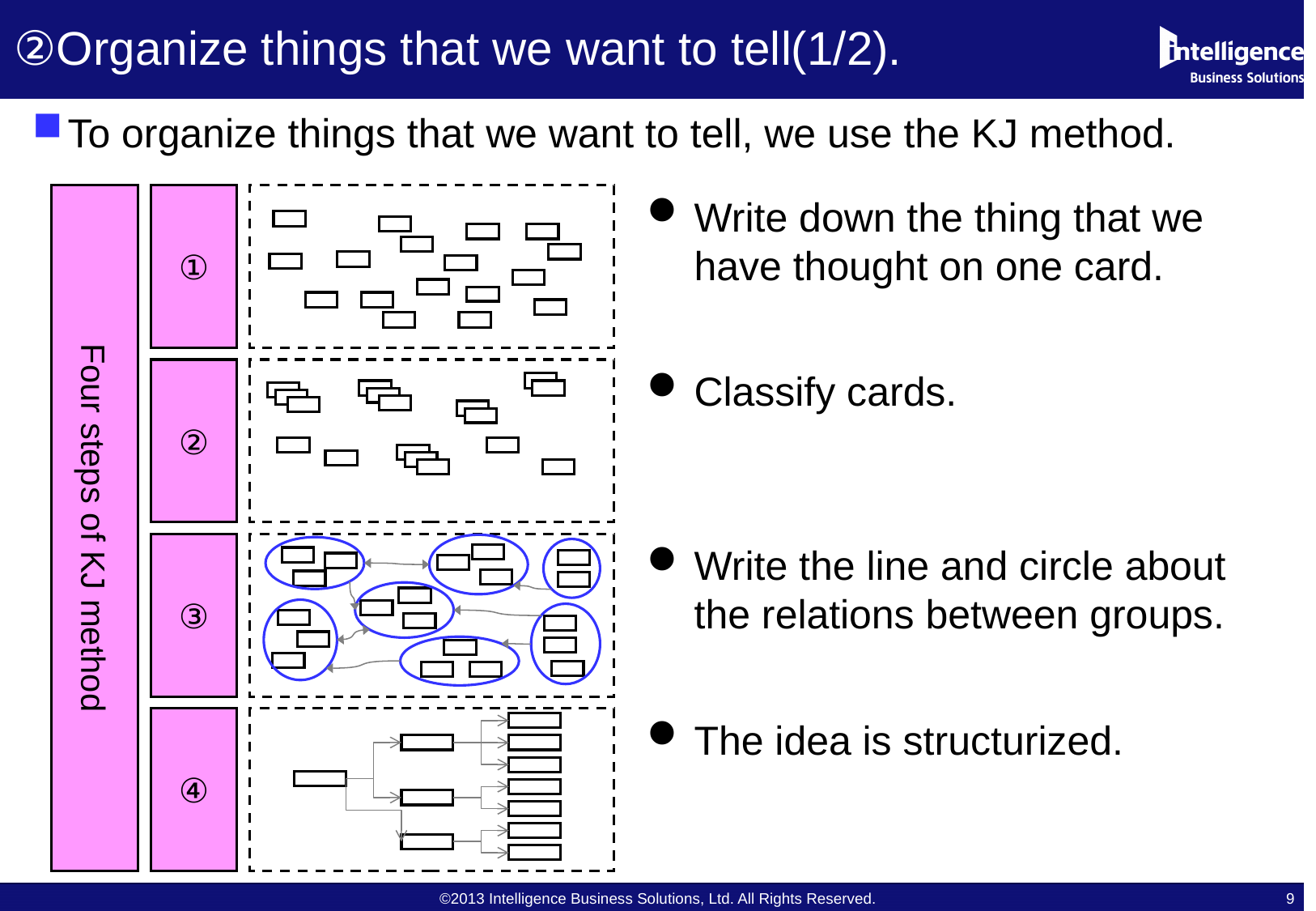

# ②Organize things that we want to tell(1/2).
To organize things that we want to tell, we use the KJ method.
Four steps of KJ method
①

Write down the thing that we have thought on one card.
②

Classify cards.
③

Write the line and circle about the relations between groups.
④
The idea is structurized.